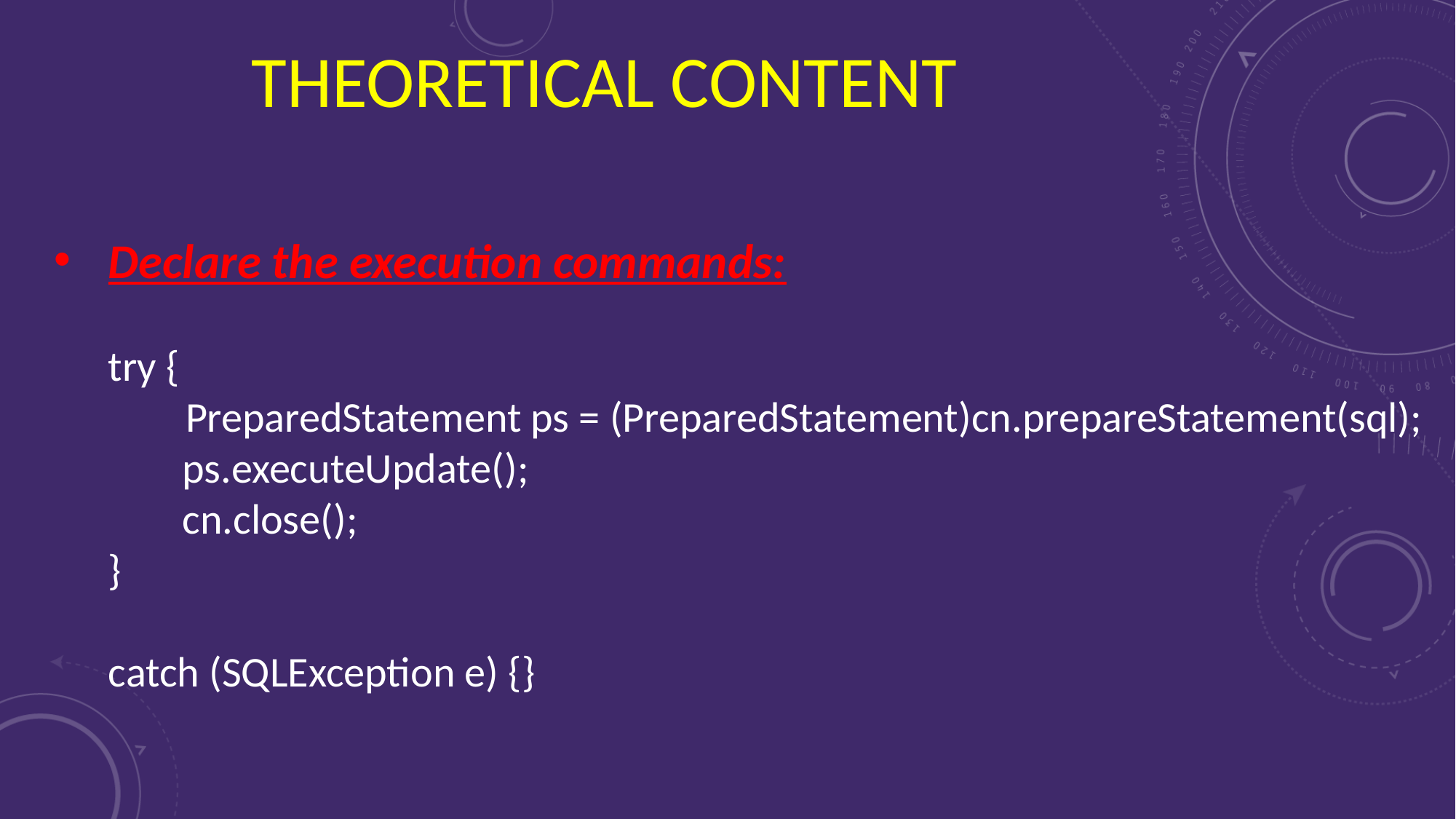

theoretical content
Declare the execution commands:

try {
        PreparedStatement ps = (PreparedStatement)cn.prepareStatement(sql);
  ps.executeUpdate();
  cn.close();
}

catch (SQLException e) {}